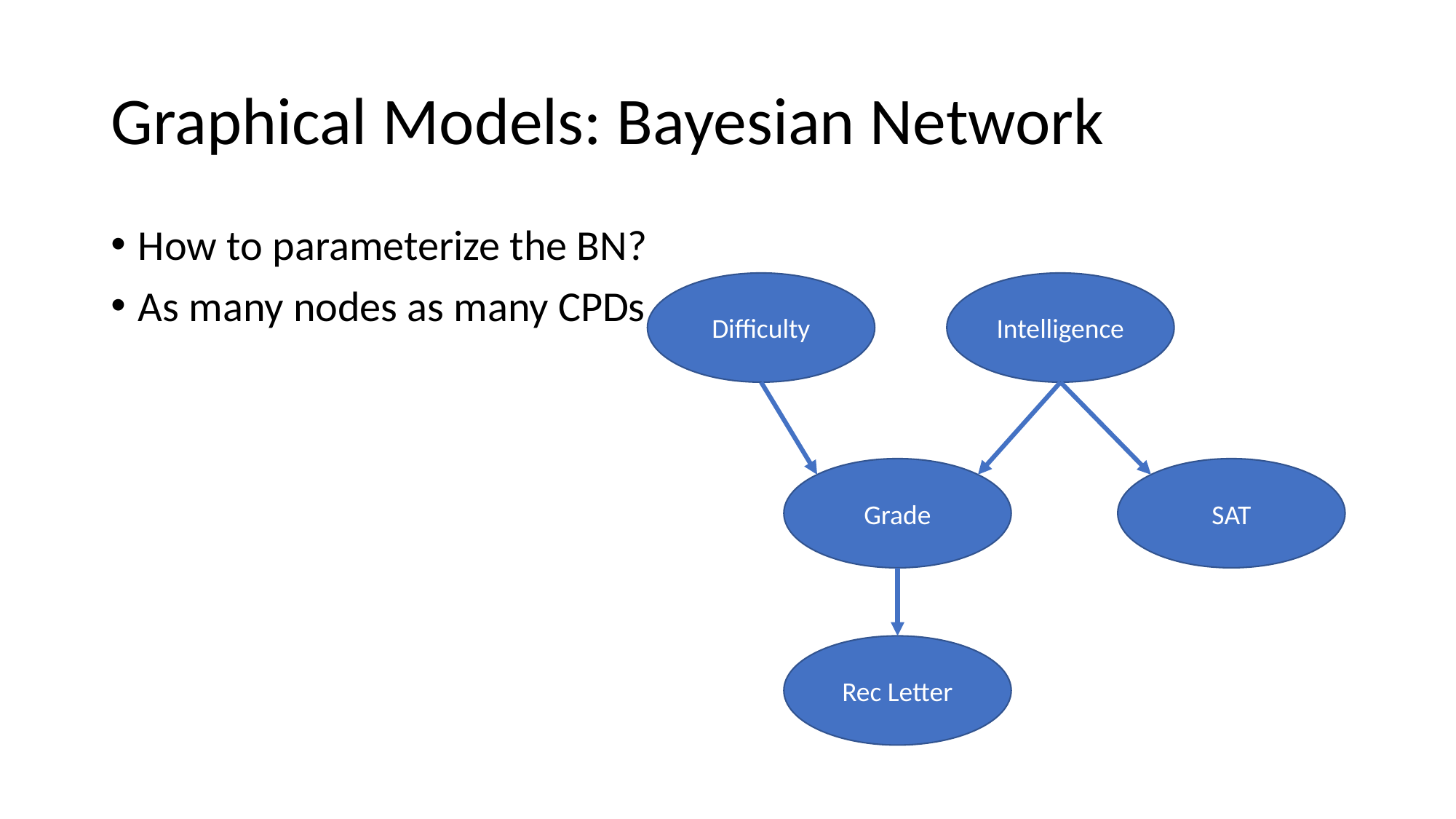

# Graphical Models: Bayesian Network
How to parameterize the BN?
As many nodes as many CPDs

Difficulty
Intelligence
Grade
SAT
Rec Letter